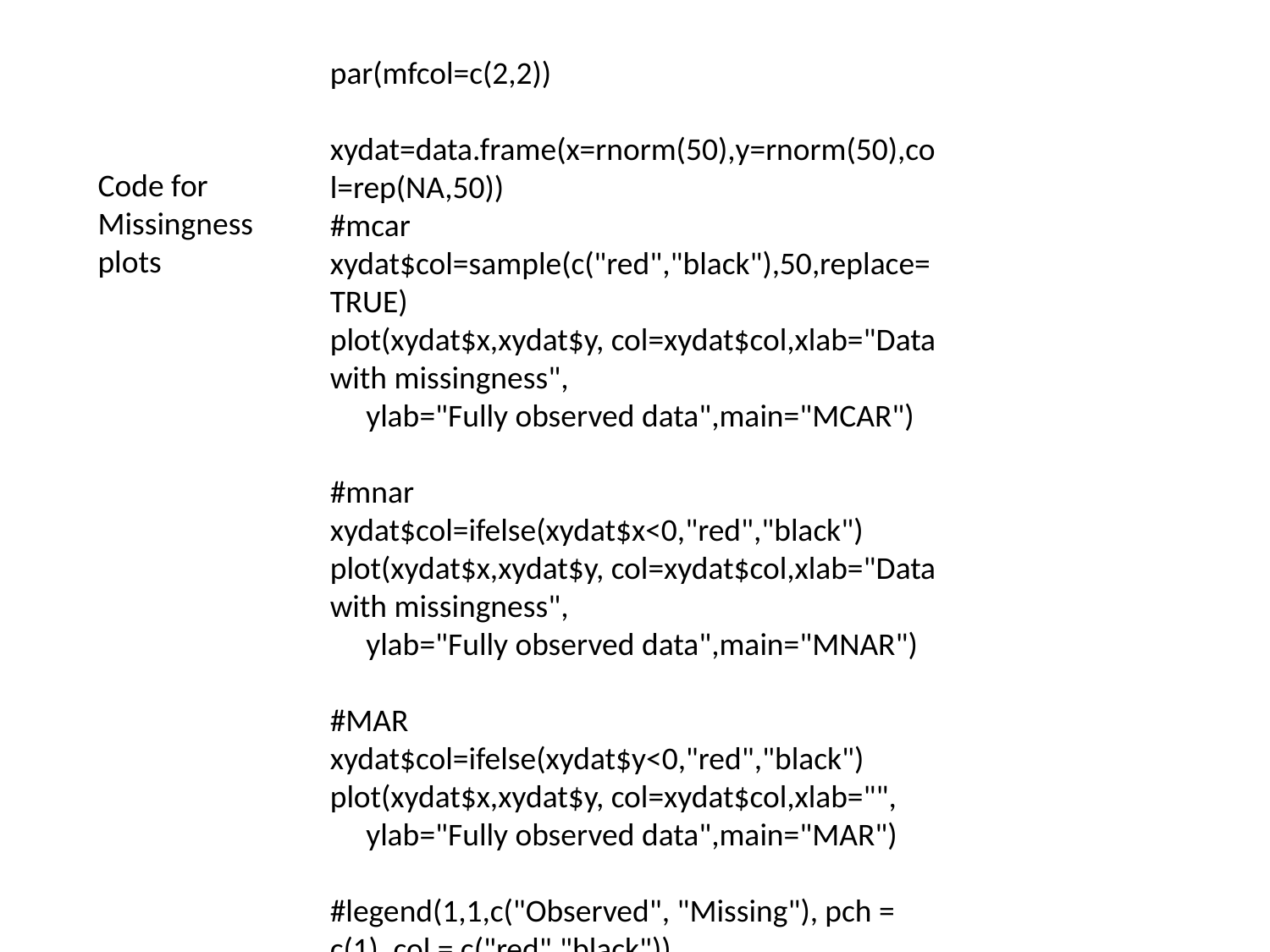

par(mfcol=c(2,2))

xydat=data.frame(x=rnorm(50),y=rnorm(50),col=rep(NA,50))
#mcar
xydat$col=sample(c("red","black"),50,replace=TRUE)
plot(xydat$x,xydat$y, col=xydat$col,xlab="Data with missingness",
     ylab="Fully observed data",main="MCAR")

#mnar
xydat$col=ifelse(xydat$x<0,"red","black")
plot(xydat$x,xydat$y, col=xydat$col,xlab="Data with missingness",
     ylab="Fully observed data",main="MNAR")

#MAR
xydat$col=ifelse(xydat$y<0,"red","black")
plot(xydat$x,xydat$y, col=xydat$col,xlab="",
     ylab="Fully observed data",main="MAR")

#legend(1,1,c("Observed", "Missing"), pch = c(1), col = c("red","black"))

plot.new()
legend("top",c("Observed", "Missing"), pch = c(1), col = c("red","black"))

# par(oma = c(4, 1, 1, 1))
# par(fig = c(0, 1, 0, 1), oma = c(0, 0, 0, 0), mar = c(0, 0, 0, 0), new = TRUE)
# plot(0, 0, type = "n", bty = "n", xaxt = "n", yaxt = "n")
# legend("bottom", c("observed","missing"), xpd = TRUE, horiz = TRUE, inset = c(0, 0),
#        bty = "n", pch = 1, col = c("red","black"), cex = 2)
# xpd = TRUE tells R that it is OK to plot outside the region horiz = TRUE
# tells R that I want a horizontal legend inset = c(x,y) tells R how to move
# the legend relative to the 'bottom' location bty = 'n' means that 'no' box
# will be drawn around it pch and col are the types and colors of points cex
# = 2 makes the legend twice as large as other fonts
Code for
Missingness
plots